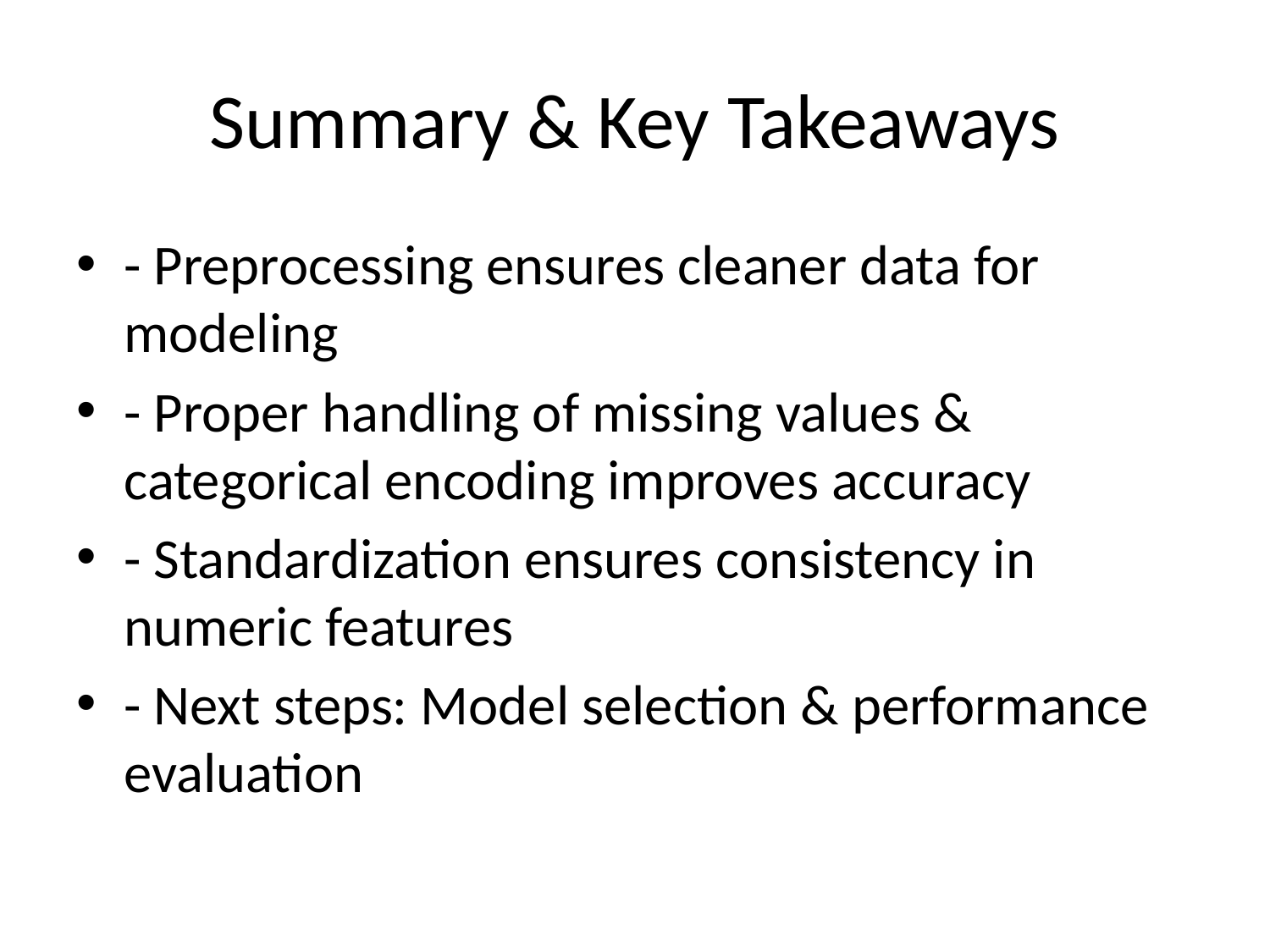

# Summary & Key Takeaways
- Preprocessing ensures cleaner data for modeling
- Proper handling of missing values & categorical encoding improves accuracy
- Standardization ensures consistency in numeric features
- Next steps: Model selection & performance evaluation